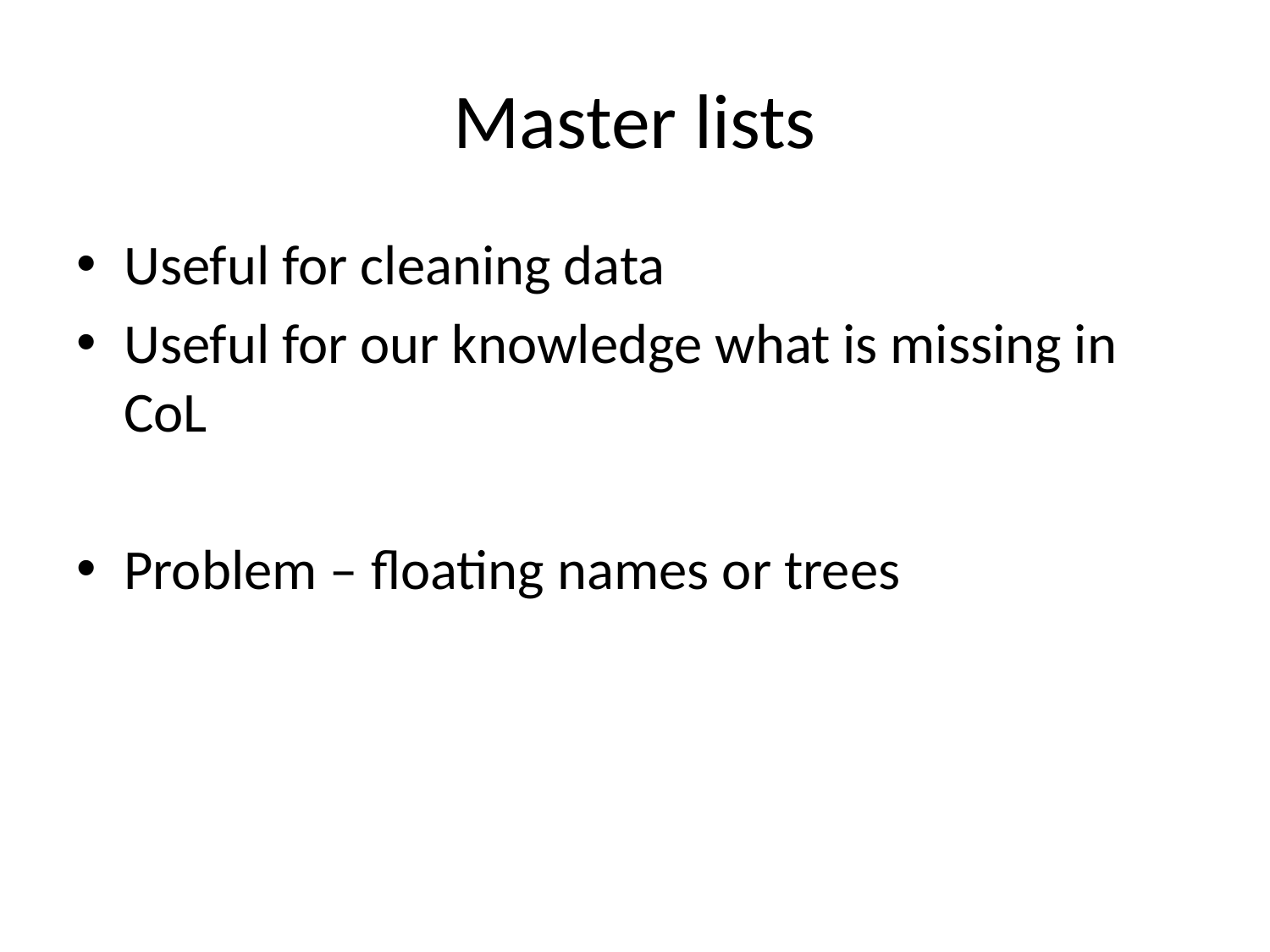

# Master lists
Useful for cleaning data
Useful for our knowledge what is missing in CoL

Problem – floating names or trees